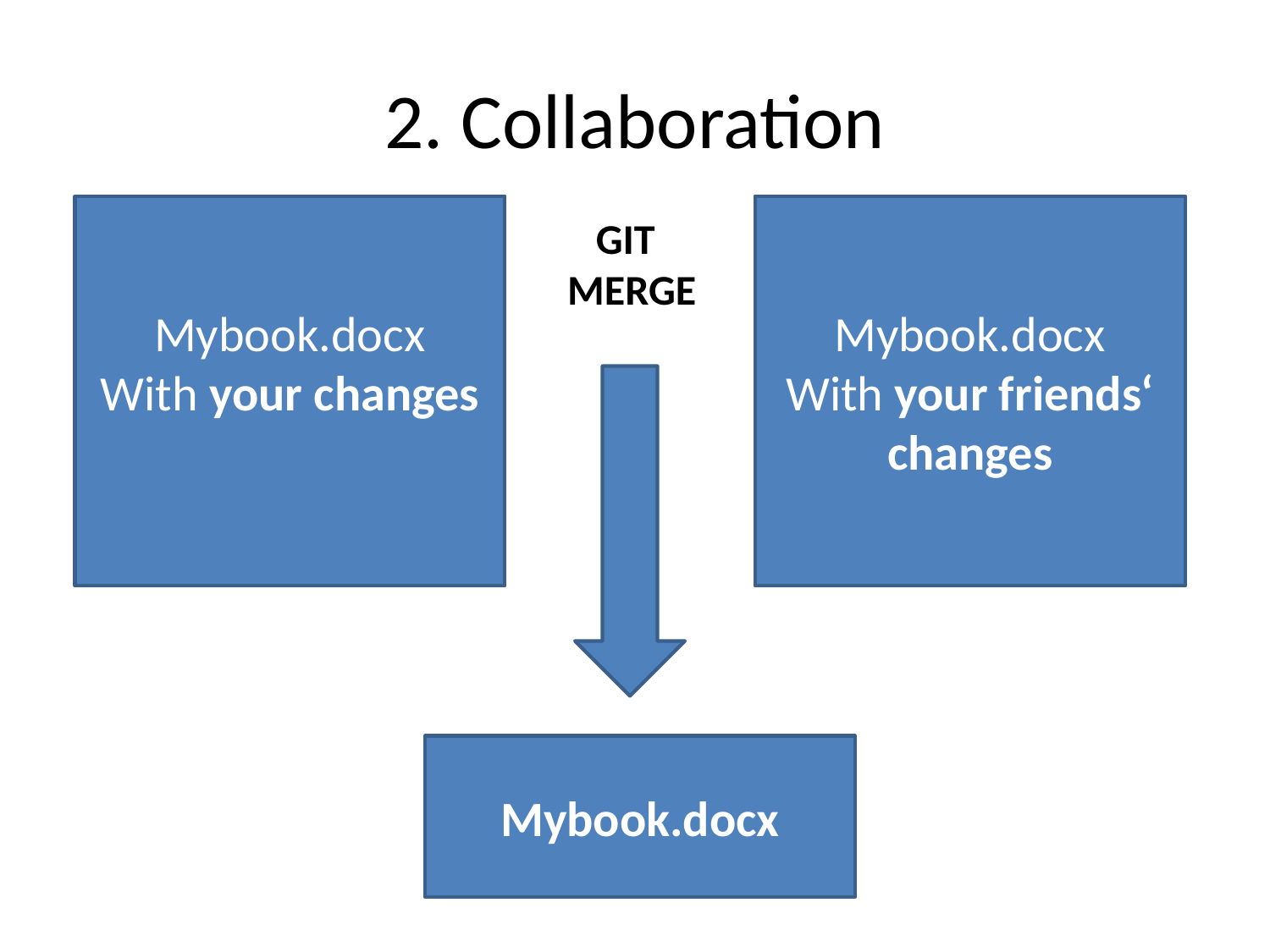

# 2. Collaboration
Mybook.docx
With your changes

Mybook.docx
With your friends‘ changes
   GIT
MERGE

Mybook.docx